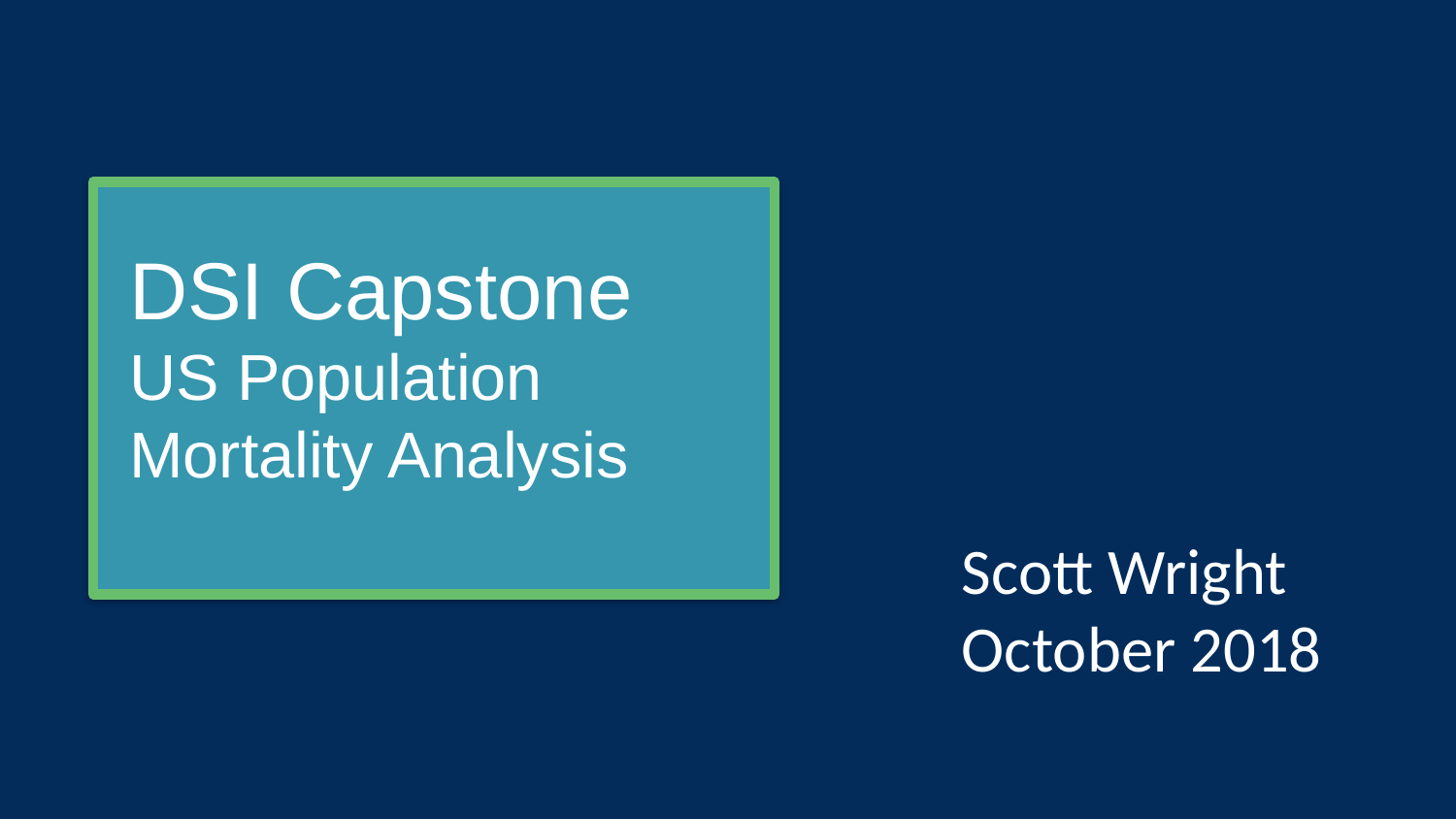

# DSI Capstone US Population Mortality Analysis
Scott Wright
October 2018